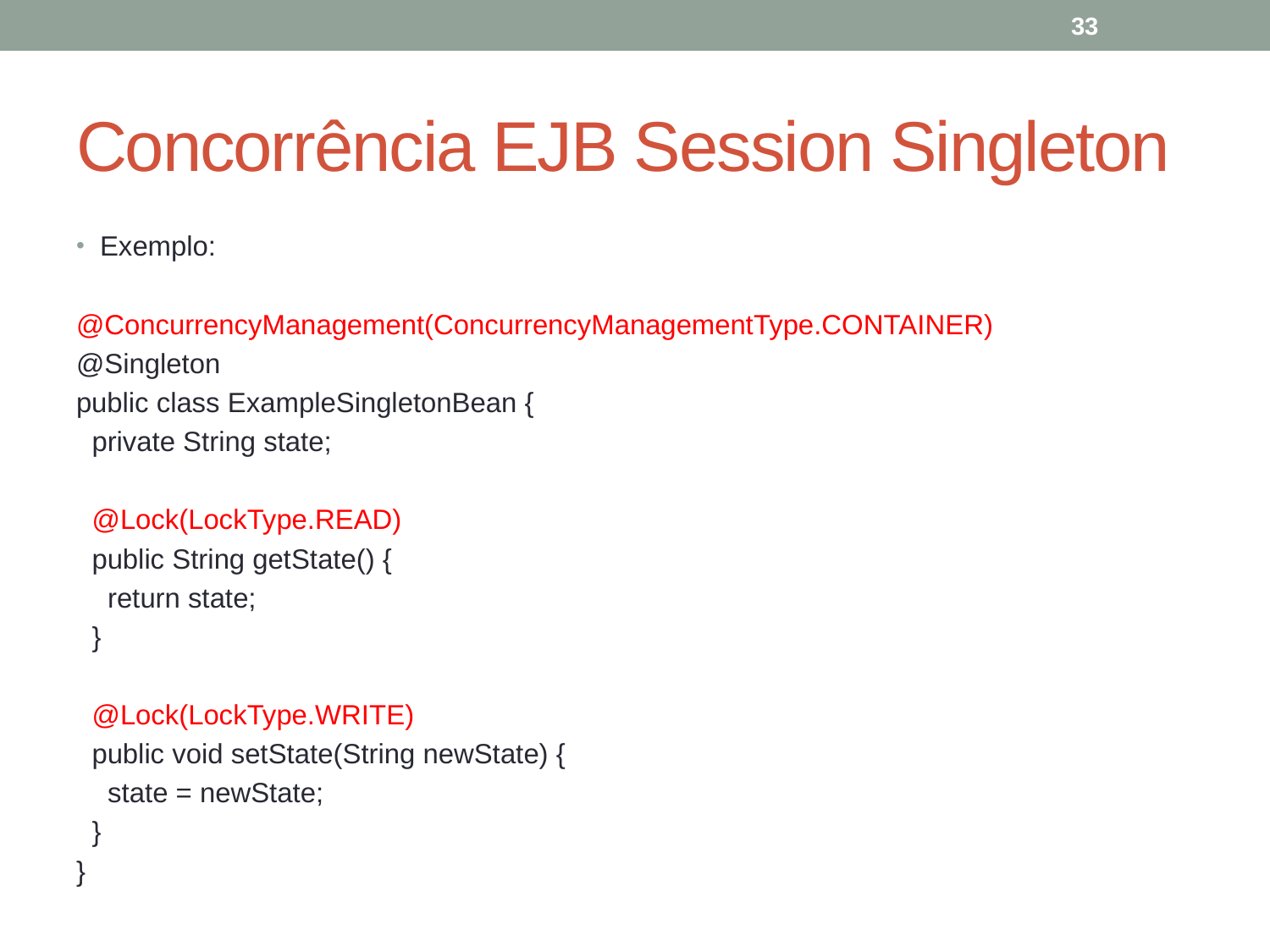

33
# Concorrência EJB Session Singleton
Exemplo:

@ConcurrencyManagement(ConcurrencyManagementType.CONTAINER)
@Singleton
public class ExampleSingletonBean {
  private String state;

  @Lock(LockType.READ)
  public String getState() {
    return state;
  }

  @Lock(LockType.WRITE)
  public void setState(String newState) {
    state = newState;
  }
}